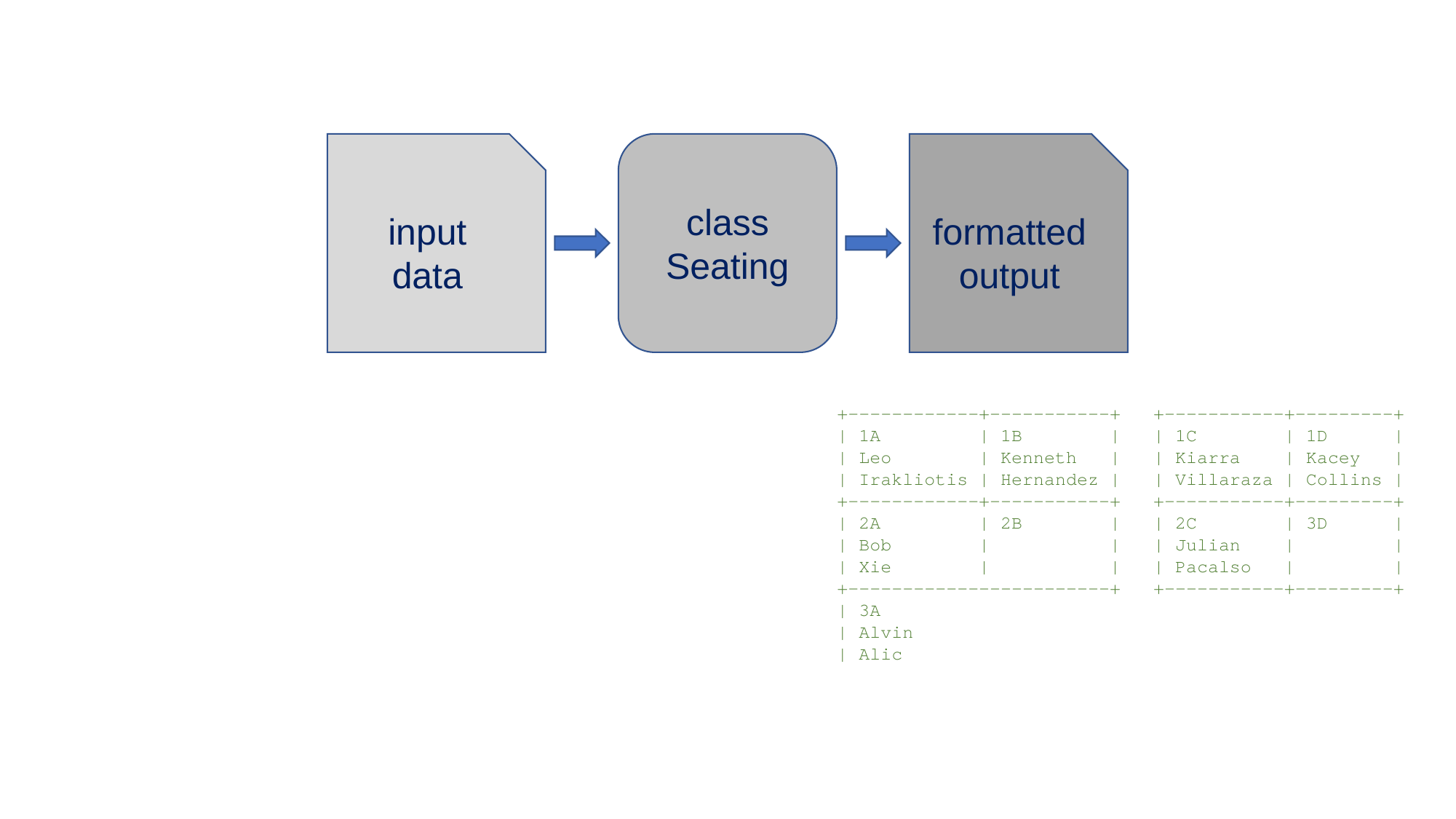

input
data
class
Seating
formatted
output

+------------+-----------+   +-----------+---------+
| 1A         | 1B        |   | 1C        | 1D      |
| Leo        | Kenneth   |   | Kiarra    | Kacey   | | Irakliotis | Hernandez |   | Villaraza | Collins |
+------------+-----------+   +-----------+---------+
| 2A         | 2B        |   | 2C        | 3D      | | Bob        |           |   | Julian    |         | | Xie        |           |   | Pacalso   |         |
+------------------------+   +-----------+---------+
| 3A
| Alvin
| Alic